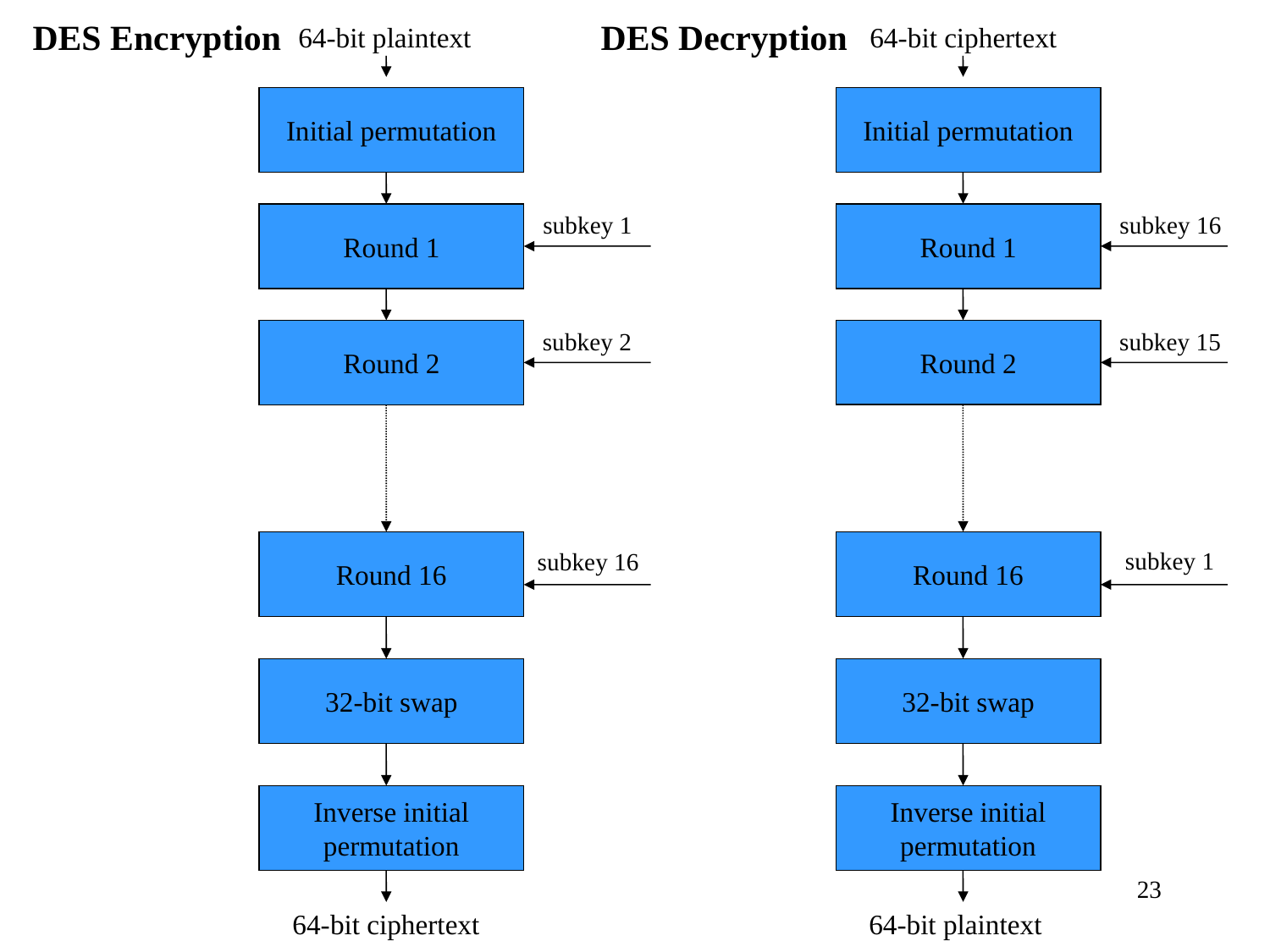

DES Encryption
DES Decryption
64-bit plaintext
64-bit ciphertext

Initial permutation
Initial permutation

subkey 16
subkey 1
Round 1
Round 1

subkey 15
subkey 2
Round 2
Round 2

Round 16
Round 16
subkey 1
subkey 16

32-bit swap
32-bit swap

Inverse initial
permutation
Inverse initial
permutation
23

64-bit ciphertext
64-bit plaintext